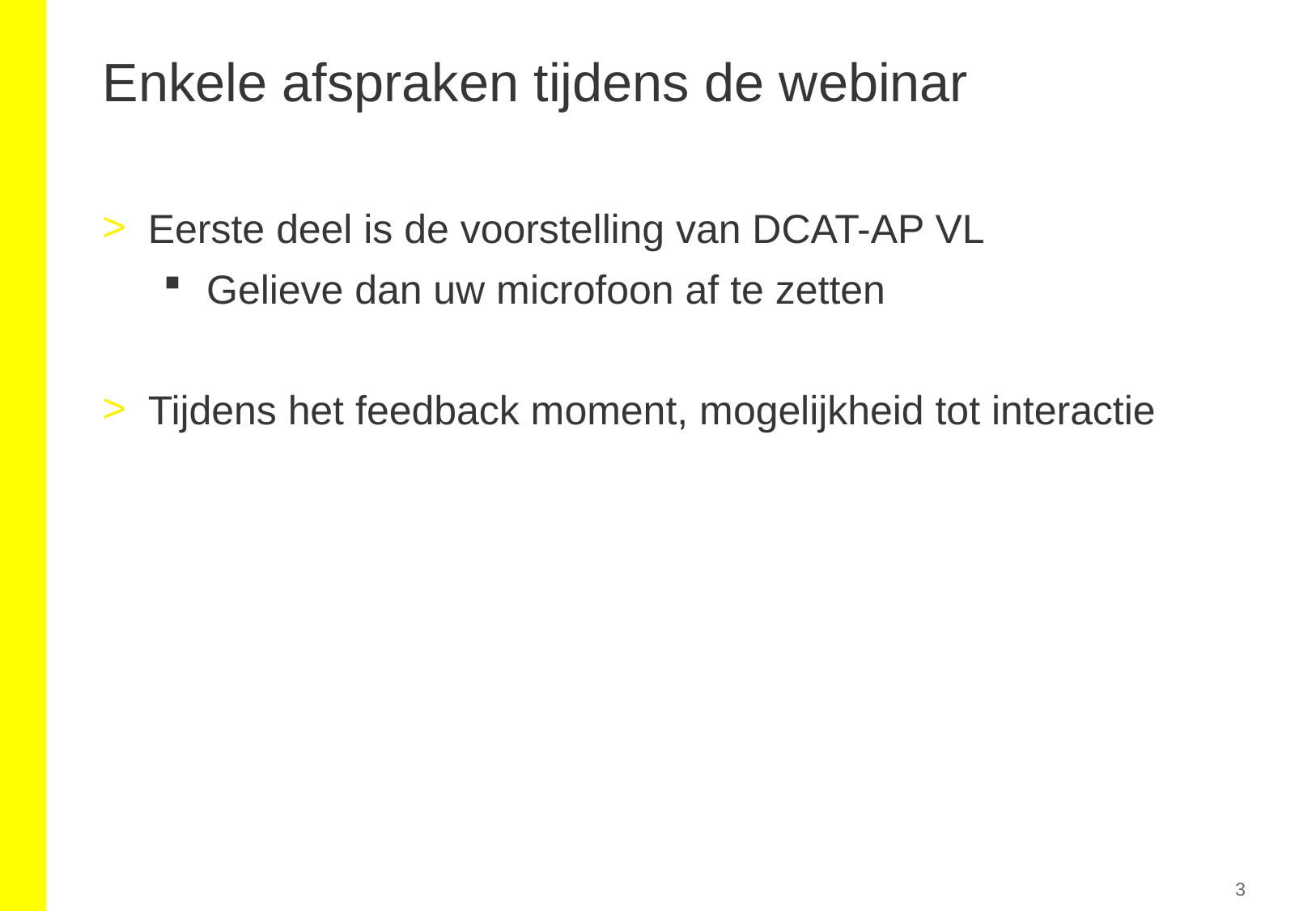

# Enkele afspraken tijdens de webinar
Eerste deel is de voorstelling van DCAT-AP VL
Gelieve dan uw microfoon af te zetten

Tijdens het feedback moment, mogelijkheid tot interactie

3